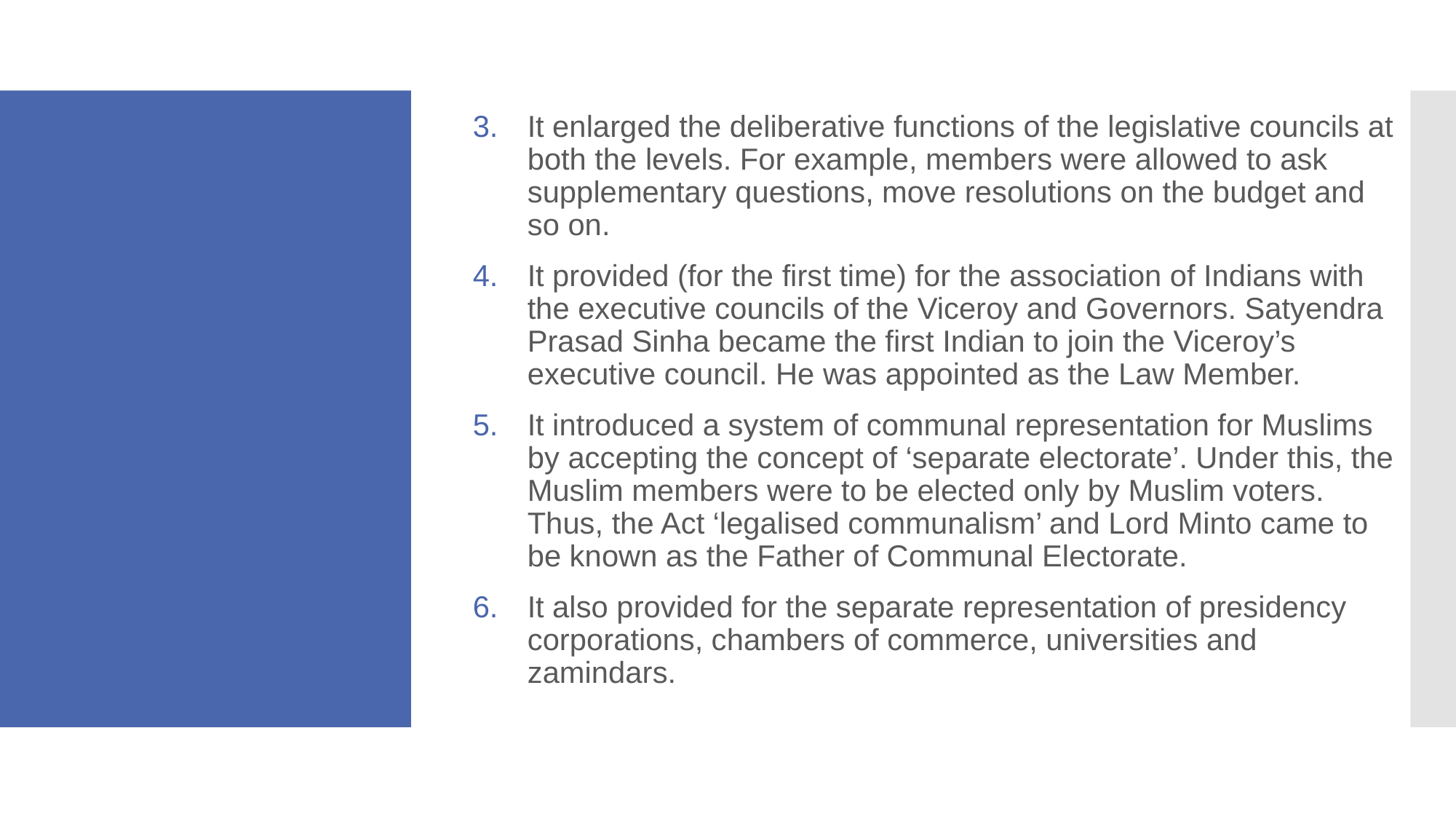

It enlarged the deliberative functions of the legislative councils at both the levels. For example, members were allowed to ask supplementary questions, move resolutions on the budget and so on.
It provided (for the first time) for the association of Indians with the executive councils of the Viceroy and Governors. Satyendra Prasad Sinha became the first Indian to join the Viceroy’s executive council. He was appointed as the Law Member.
It introduced a system of communal representation for Muslims by accepting the concept of ‘separate electorate’. Under this, the Muslim members were to be elected only by Muslim voters. Thus, the Act ‘legalised communalism’ and Lord Minto came to be known as the Father of Communal Electorate.
It also provided for the separate representation of presidency corporations, chambers of commerce, universities and zamindars.
#